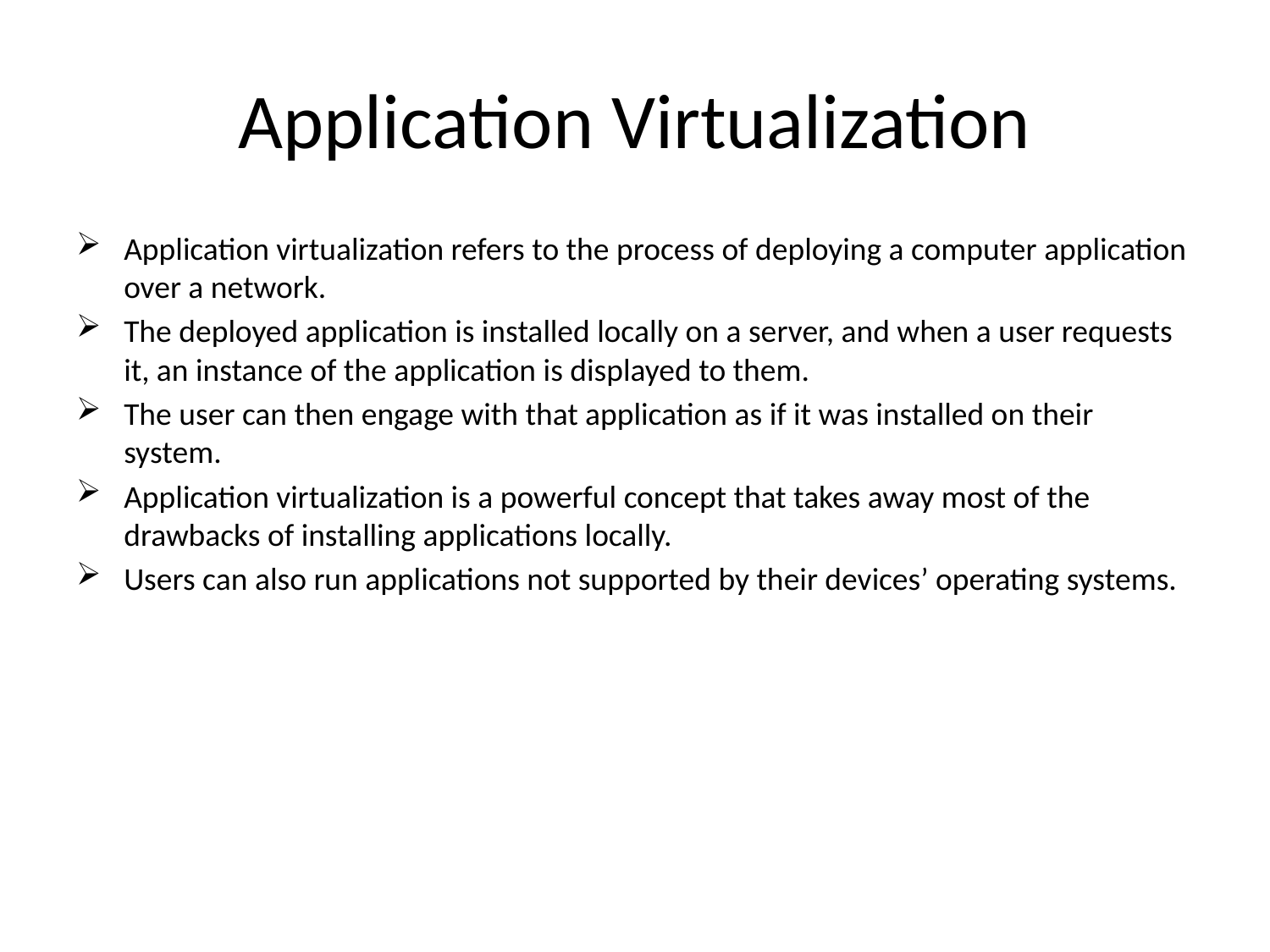

# Application Virtualization
Application virtualization refers to the process of deploying a computer application over a network.
The deployed application is installed locally on a server, and when a user requests it, an instance of the application is displayed to them.
The user can then engage with that application as if it was installed on their system.
Application virtualization is a powerful concept that takes away most of the drawbacks of installing applications locally.
Users can also run applications not supported by their devices’ operating systems.